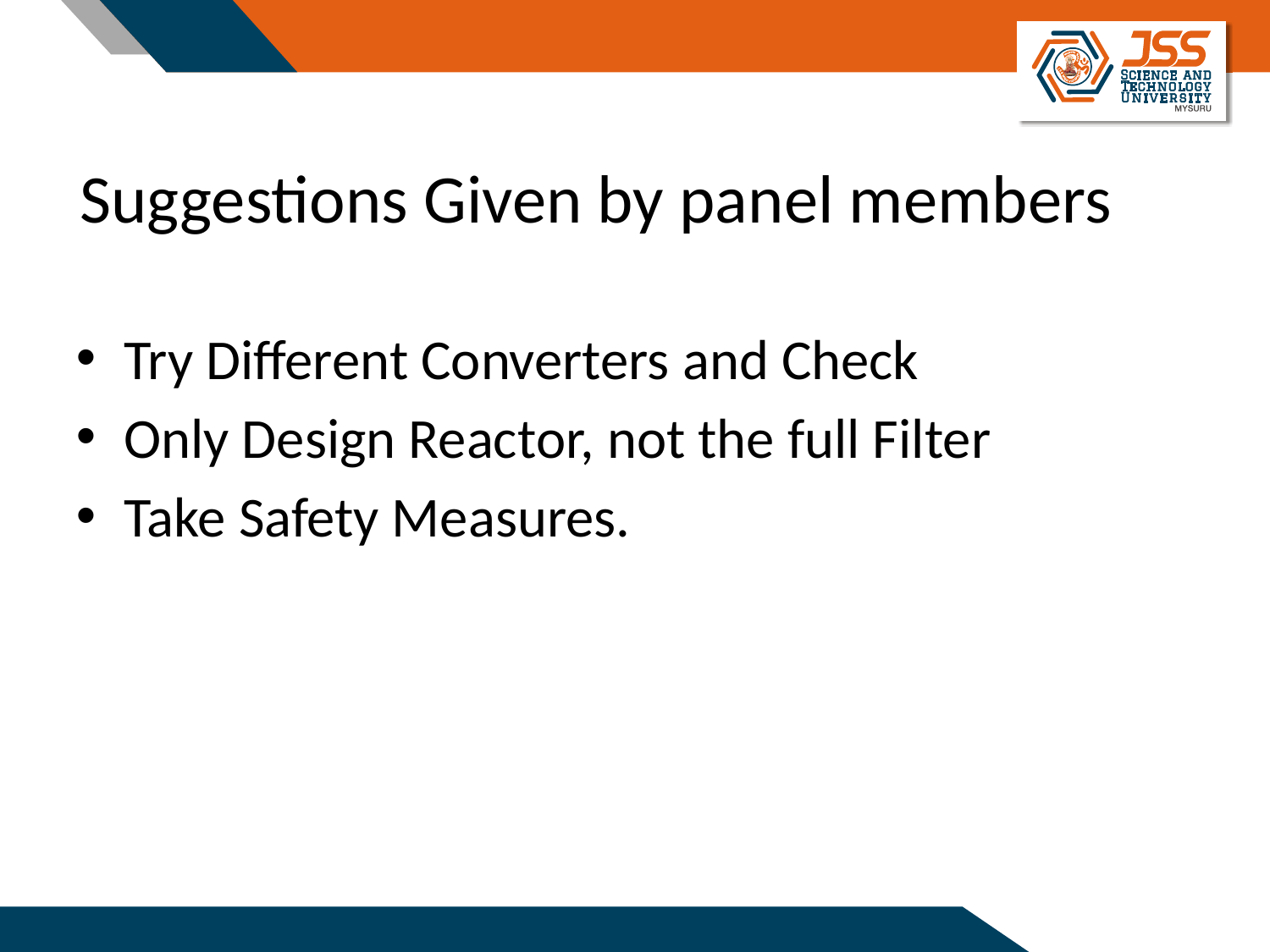

# Suggestions Given by panel members
Try Different Converters and Check
Only Design Reactor, not the full Filter
Take Safety Measures.
9